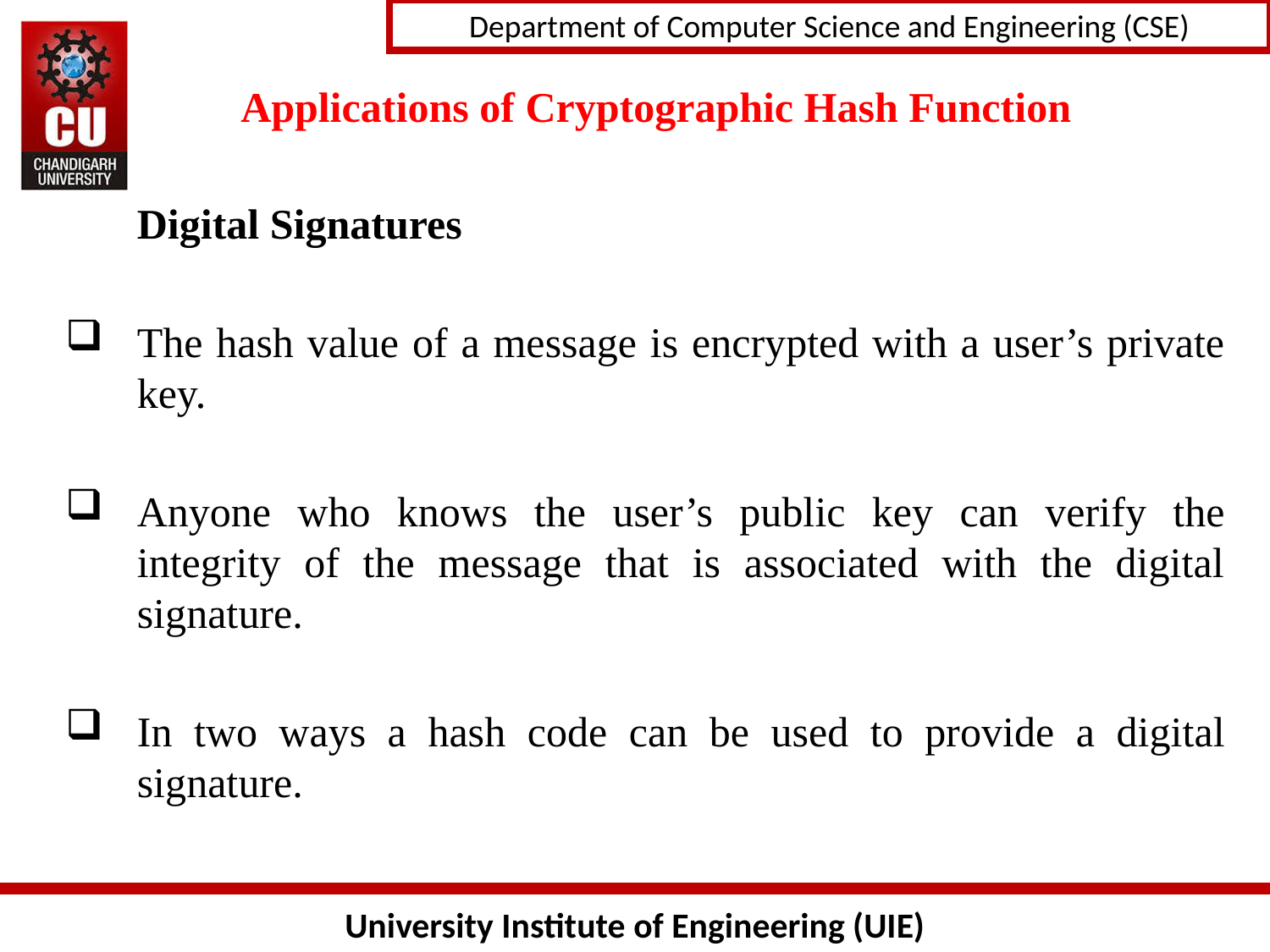

# Applications of Cryptographic Hash Function
	Digital Signatures

The hash value of a message is encrypted with a user’s private key.

Anyone who knows the user’s public key can verify the integrity of the message that is associated with the digital signature.

In two ways a hash code can be used to provide a digital signature.